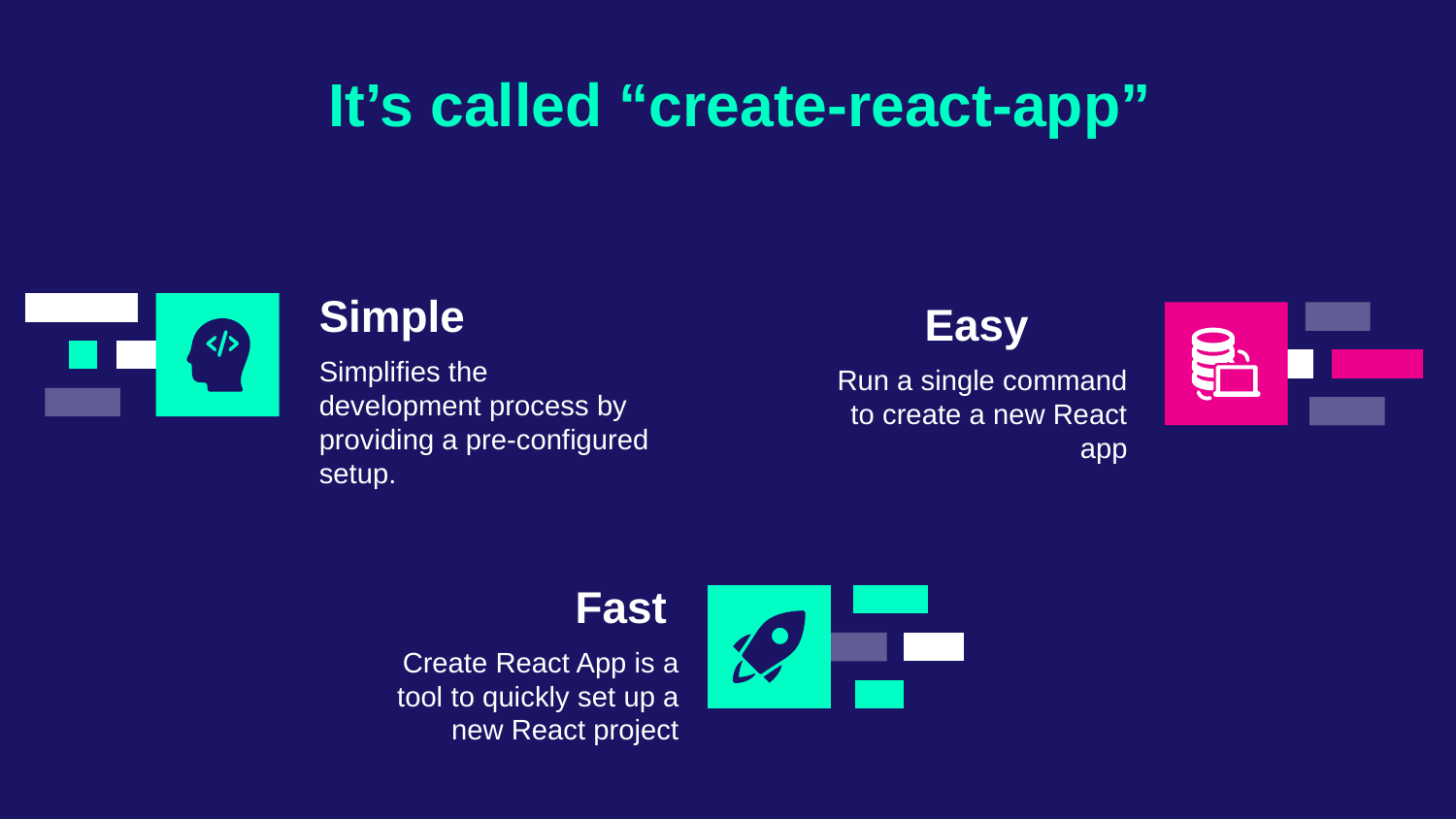

It’s called “create-react-app”
# Simple

Easy

Simplifies the development process by providing a pre-configured setup.
Run a single command to create a new React app

Fast

Create React App is a tool to quickly set up a new React project